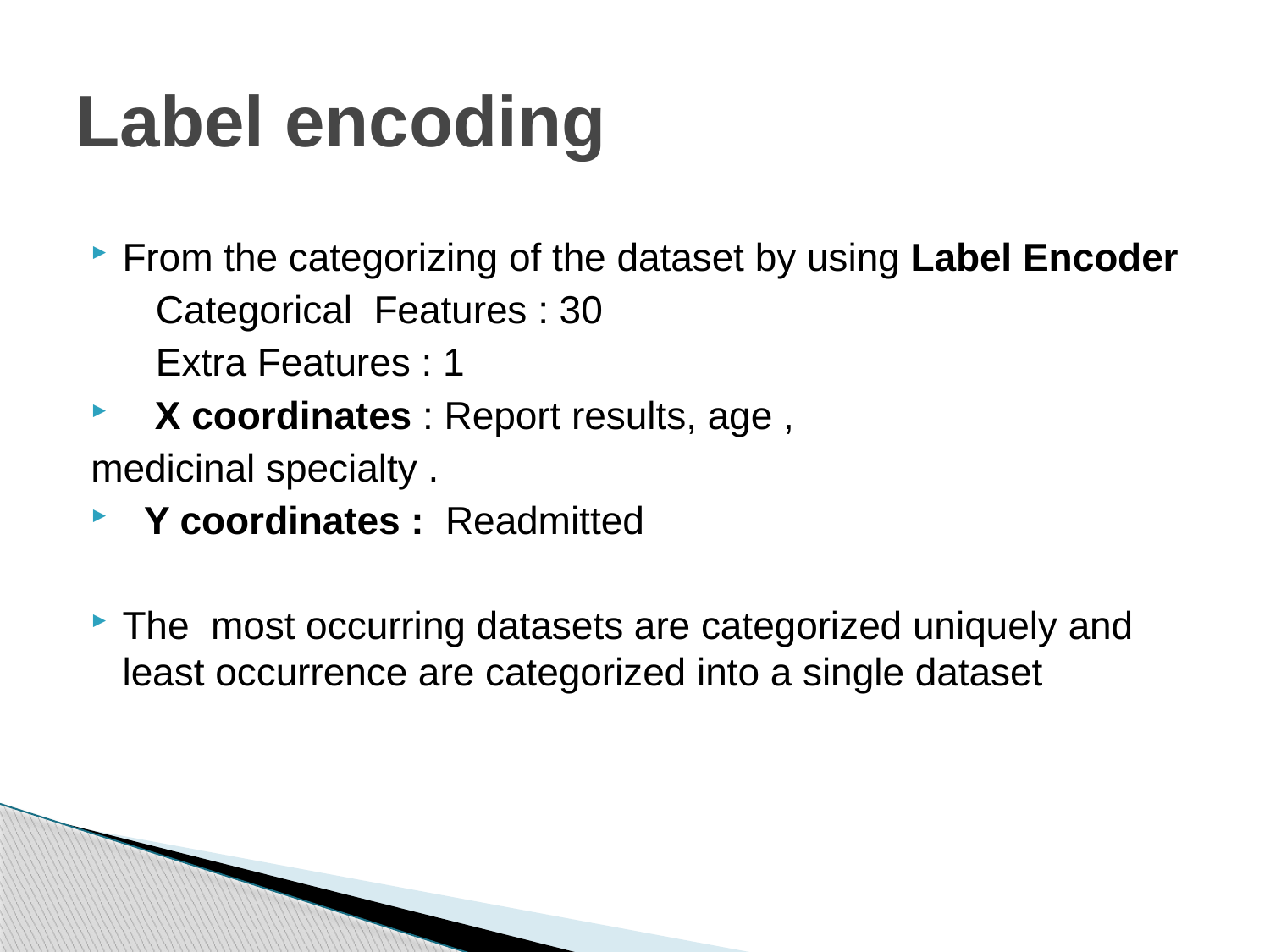

# Label encoding
From the categorizing of the dataset by using Label Encoder
      Categorical  Features : 30
      Extra Features : 1
   X coordinates : Report results, age ,
medicinal specialty .
  Y coordinates :  Readmitted

The  most occurring datasets are categorized uniquely and least occurrence are categorized into a single dataset